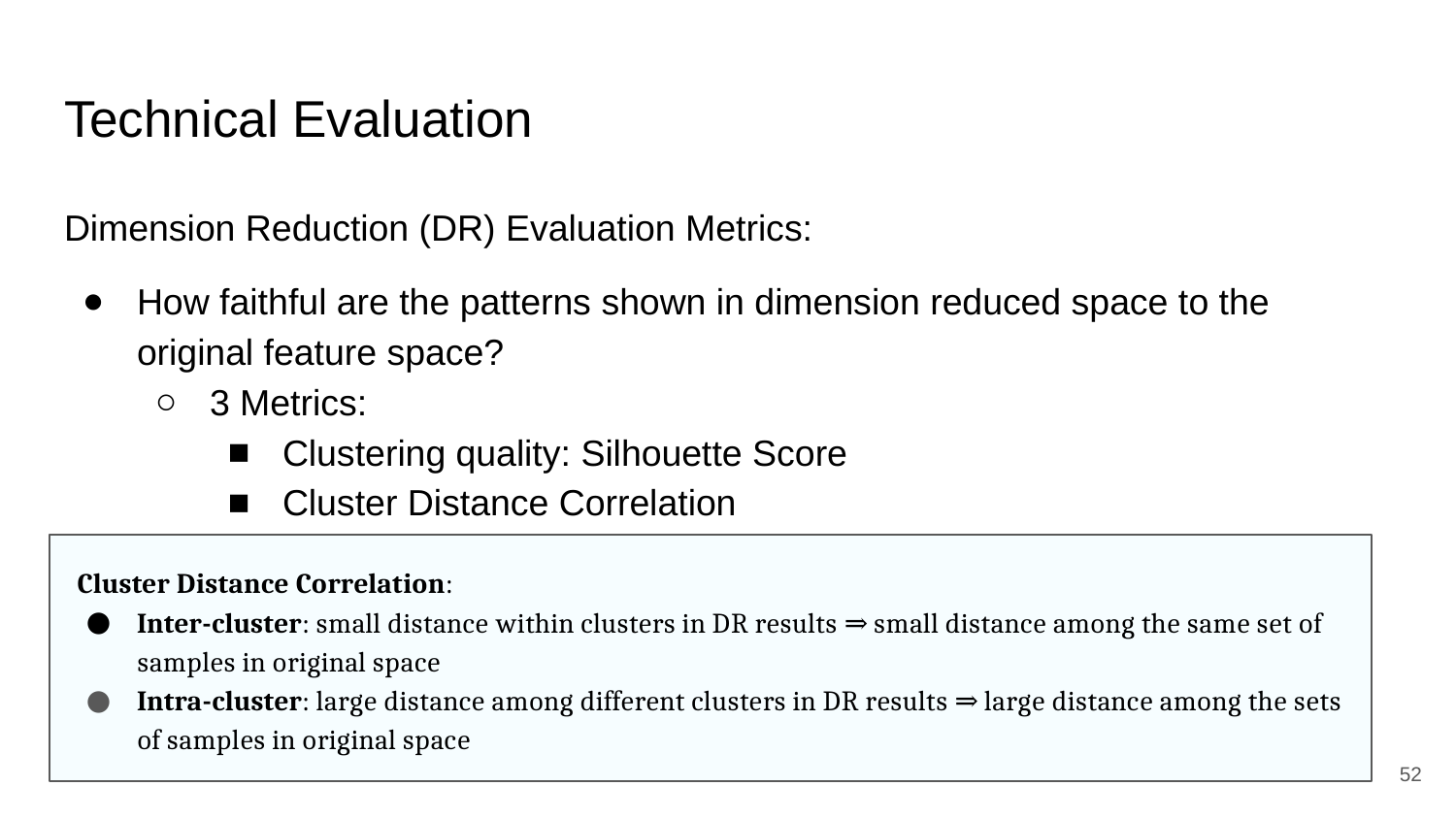

# Technical Evaluation
Dimension Reduction (DR) Evaluation Metrics:
How faithful are the patterns shown in dimension reduced space to the original feature space?
3 Metrics:
Clustering quality: Silhouette Score
Cluster Distance Correlation
  Cluster Distance Correlation:
Inter-cluster: small distance within clusters in DR results ⇒ small distance among the same set of samples in original space
Intra-cluster: large distance among different clusters in DR results ⇒ large distance among the sets of samples in original space
52